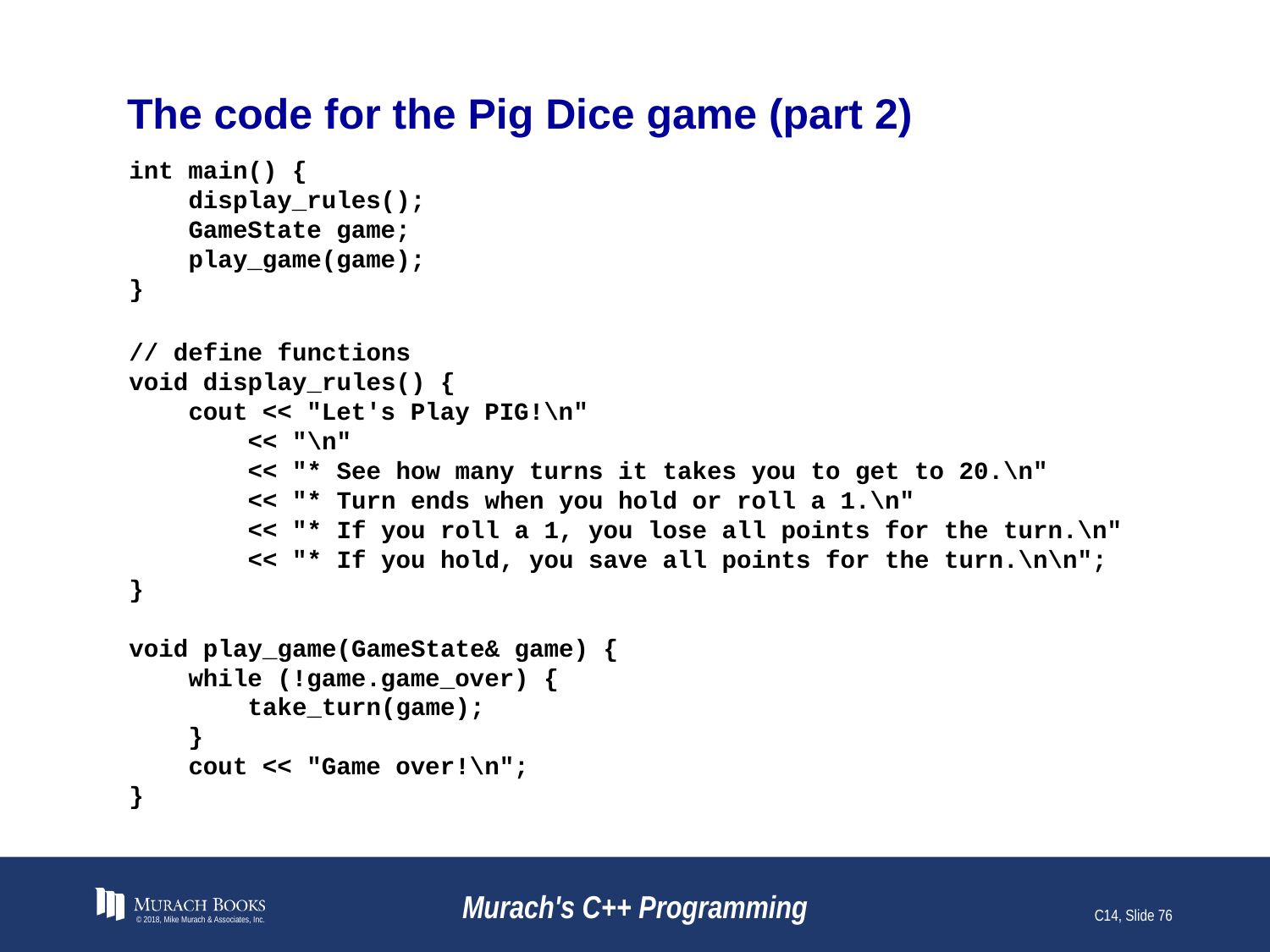

# The code for the Pig Dice game (part 2)
int main() {
    display_rules();
    GameState game;
    play_game(game);
}

// define functions
void display_rules() {
    cout << "Let's Play PIG!\n"
        << "\n"
        << "* See how many turns it takes you to get to 20.\n"
        << "* Turn ends when you hold or roll a 1.\n"
        << "* If you roll a 1, you lose all points for the turn.\n"
        << "* If you hold, you save all points for the turn.\n\n";
}

void play_game(GameState& game) {
    while (!game.game_over) {
        take_turn(game);
    }
    cout << "Game over!\n";
}

© 2018, Mike Murach & Associates, Inc.
Murach's C++ Programming

C14, Slide 76